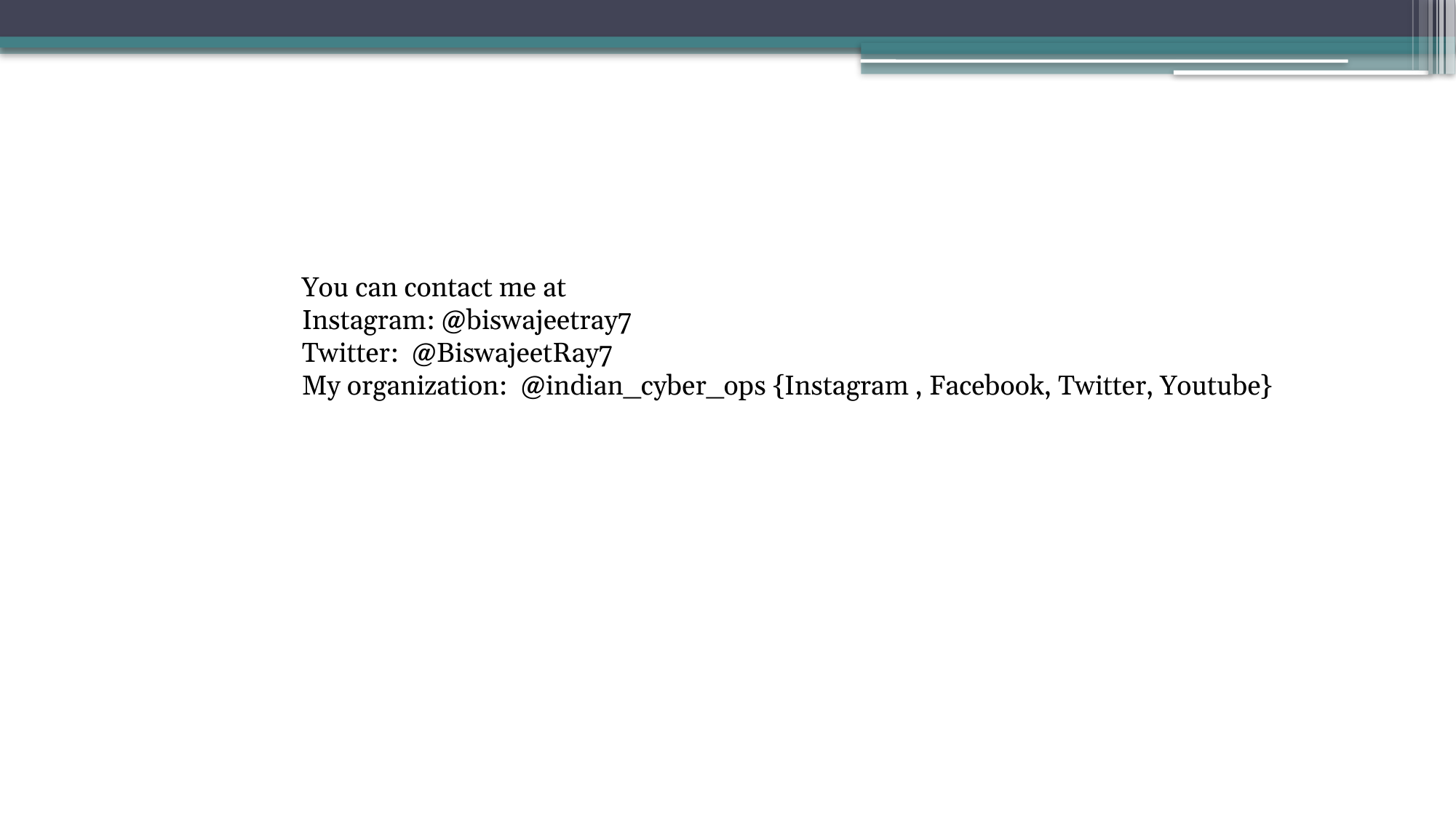

You can contact me at
Instagram: @biswajeetray7
Twitter:  @BiswajeetRay7
My organization:  @indian_cyber_ops {Instagram , Facebook, Twitter, Youtube}